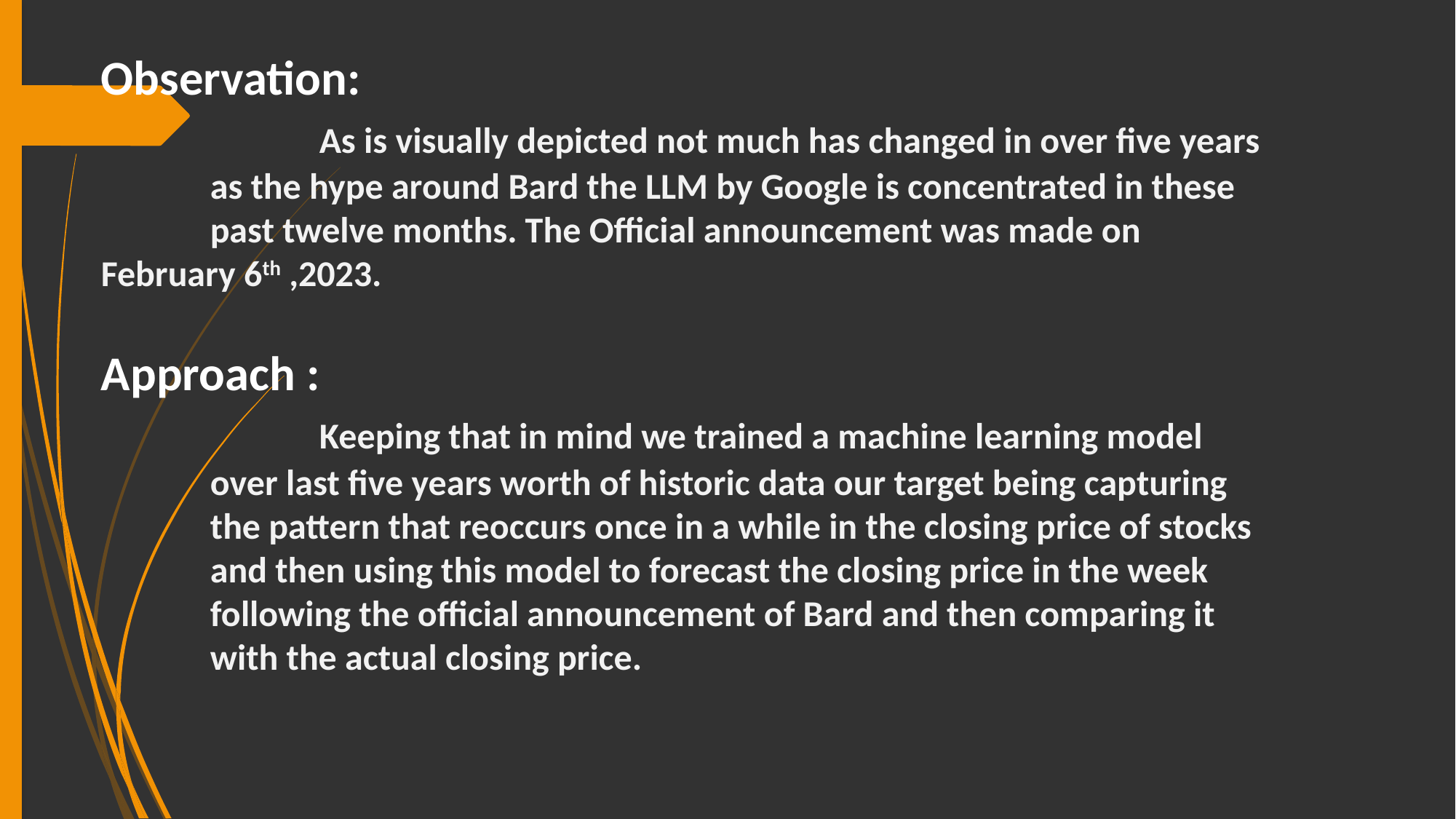

Observation:
		As is visually depicted not much has changed in over five years 	as the hype around Bard the LLM by Google is concentrated in these 	past twelve months. The Official announcement was made on 	February 6th ,2023.
Approach :
 		Keeping that in mind we trained a machine learning model 	over last five years worth of historic data our target being capturing 	the pattern that reoccurs once in a while in the closing price of stocks 	and then using this model to forecast the closing price in the week 	following the official announcement of Bard and then comparing it 	with the actual closing price.